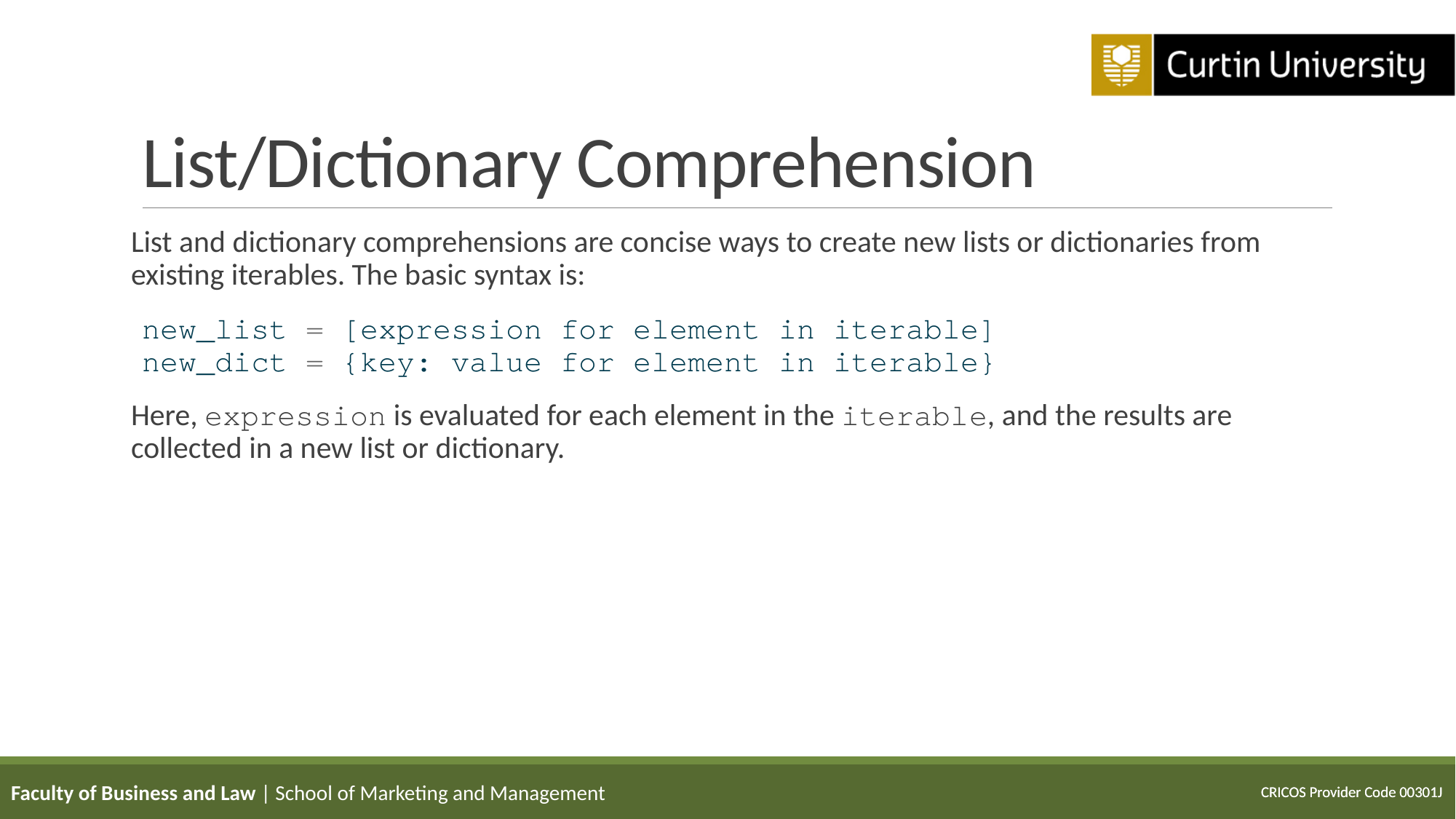

# List/Dictionary Comprehension
List and dictionary comprehensions are concise ways to create new lists or dictionaries from existing iterables. The basic syntax is:
new_list = [expression for element in iterable]
new_dict = {key: value for element in iterable}
Here, expression is evaluated for each element in the iterable, and the results are collected in a new list or dictionary.
Faculty of Business and Law | School of Marketing and Management